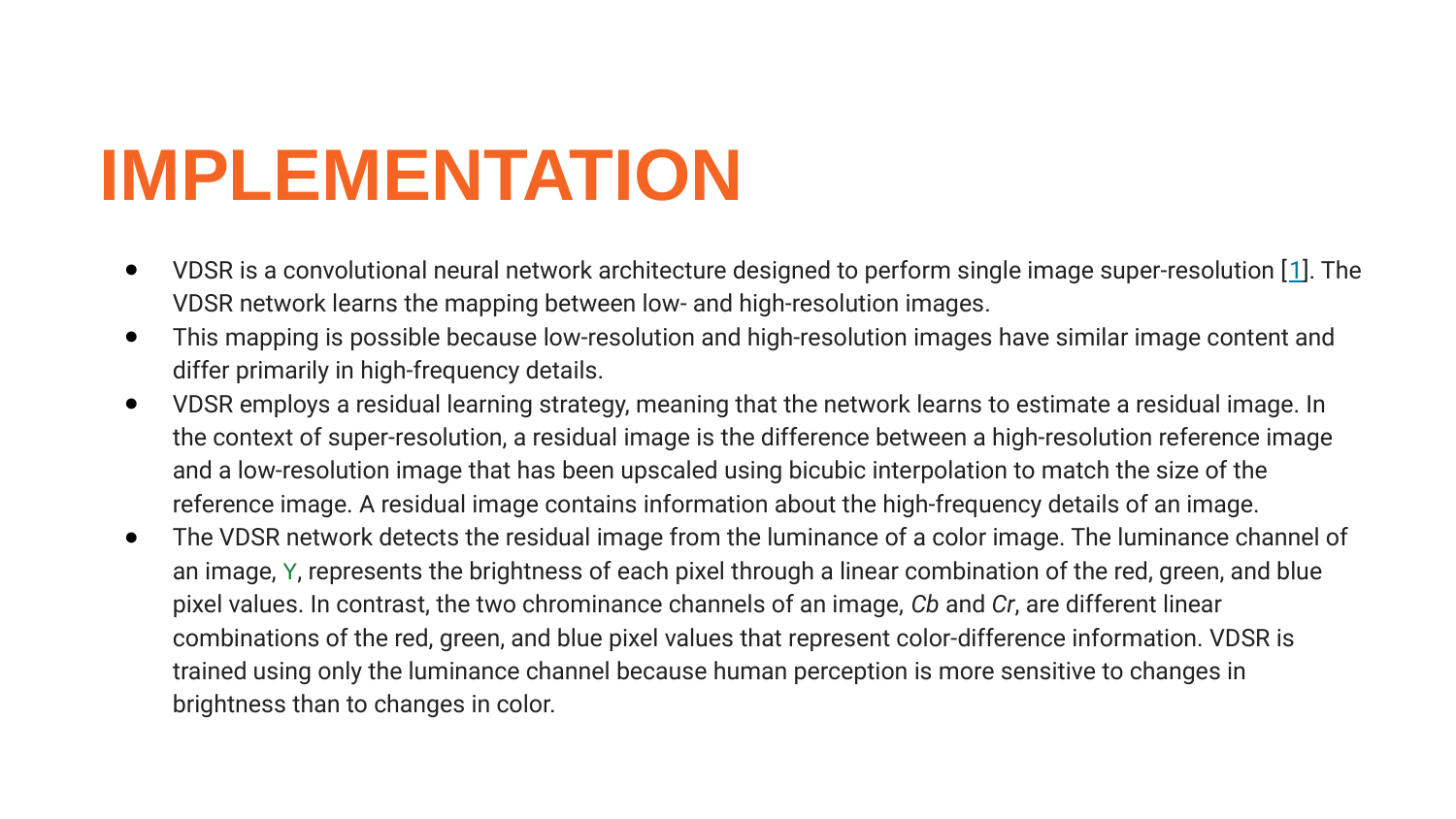

IMPLEMENTATION
VDSR is a convolutional neural network architecture designed to perform single image super-resolution [1]. The VDSR network learns the mapping between low- and high-resolution images.
This mapping is possible because low-resolution and high-resolution images have similar image content and differ primarily in high-frequency details.
VDSR employs a residual learning strategy, meaning that the network learns to estimate a residual image. In the context of super-resolution, a residual image is the difference between a high-resolution reference image and a low-resolution image that has been upscaled using bicubic interpolation to match the size of the reference image. A residual image contains information about the high-frequency details of an image.
The VDSR network detects the residual image from the luminance of a color image. The luminance channel of an image, Y, represents the brightness of each pixel through a linear combination of the red, green, and blue pixel values. In contrast, the two chrominance channels of an image, Cb and Cr, are different linear combinations of the red, green, and blue pixel values that represent color-difference information. VDSR is trained using only the luminance channel because human perception is more sensitive to changes in brightness than to changes in color.